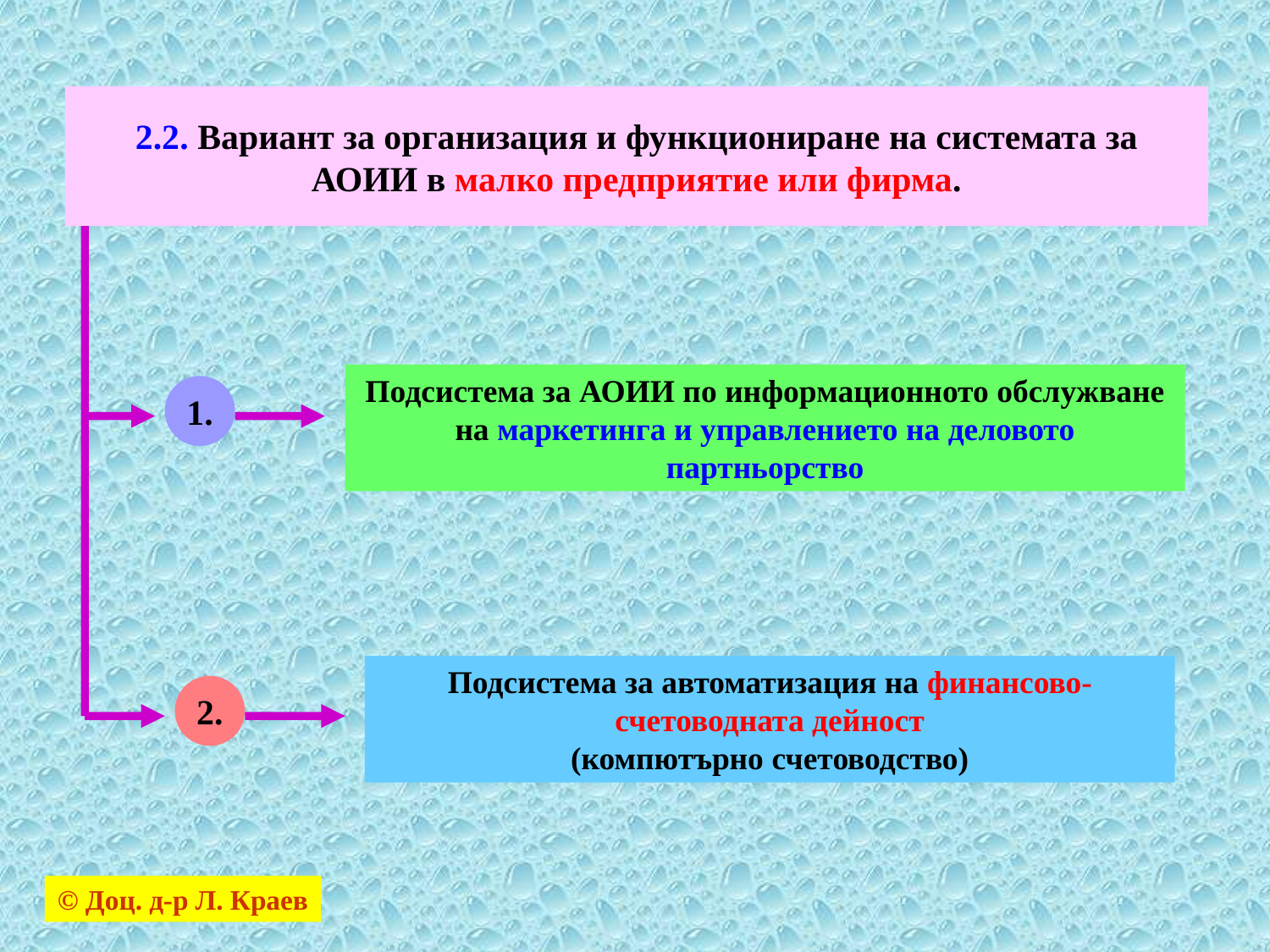

# 2.2. Вариант за организация и функциониране на системата за АОИИ в малко предприятие или фирма.

Подсистема за АОИИ по информационното обслужване на маркетинга и управлението на деловото партньорство
1.

Подсистема за автоматизация на финансово-счетоводната дейност
(компютърно счетоводство)
2.

© Доц. д-р Л. Краев